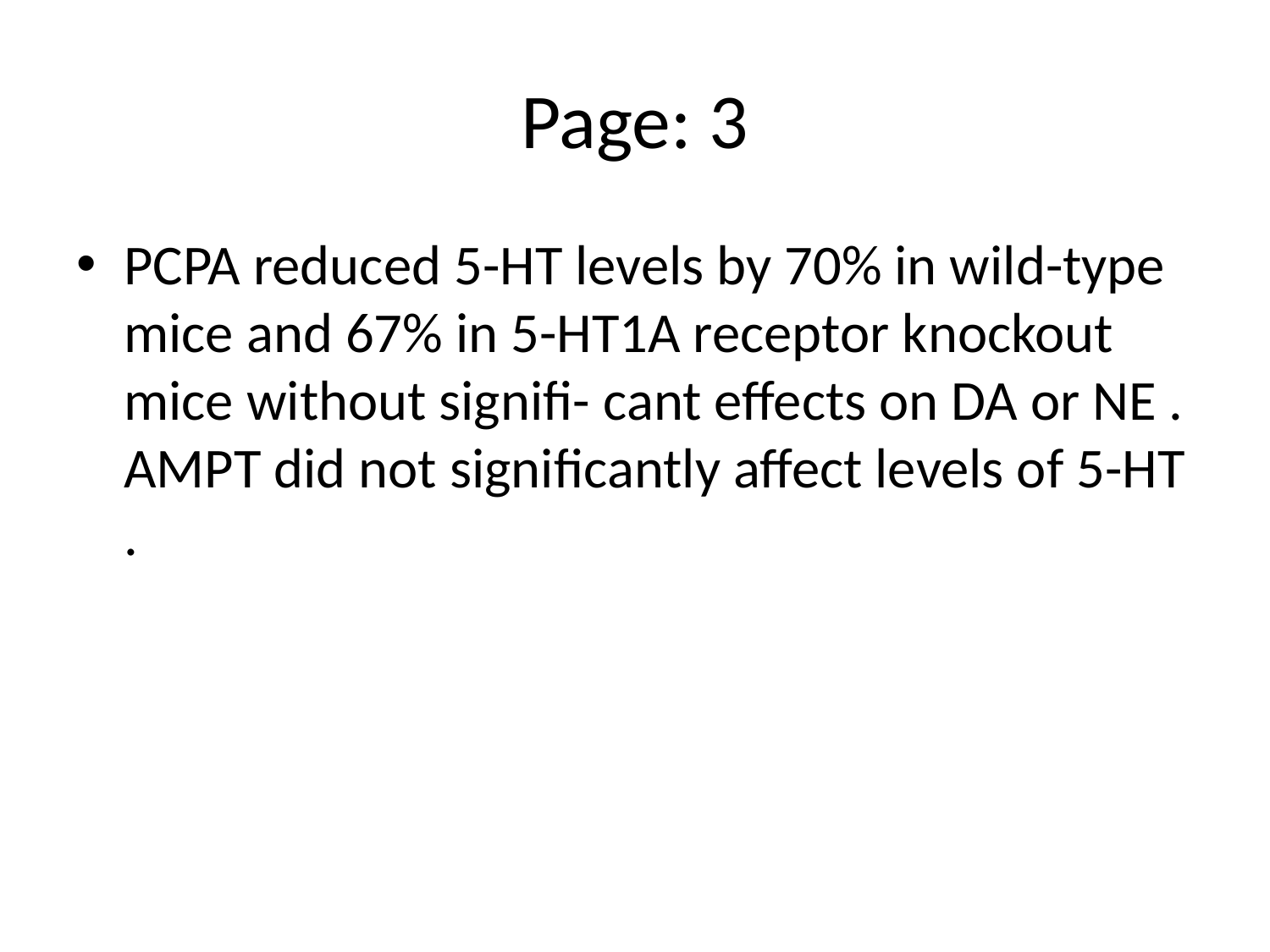

# Page: 3
PCPA reduced 5-HT levels by 70% in wild-type mice and 67% in 5-HT1A receptor knockout mice without signifi- cant effects on DA or NE . AMPT did not significantly affect levels of 5-HT .